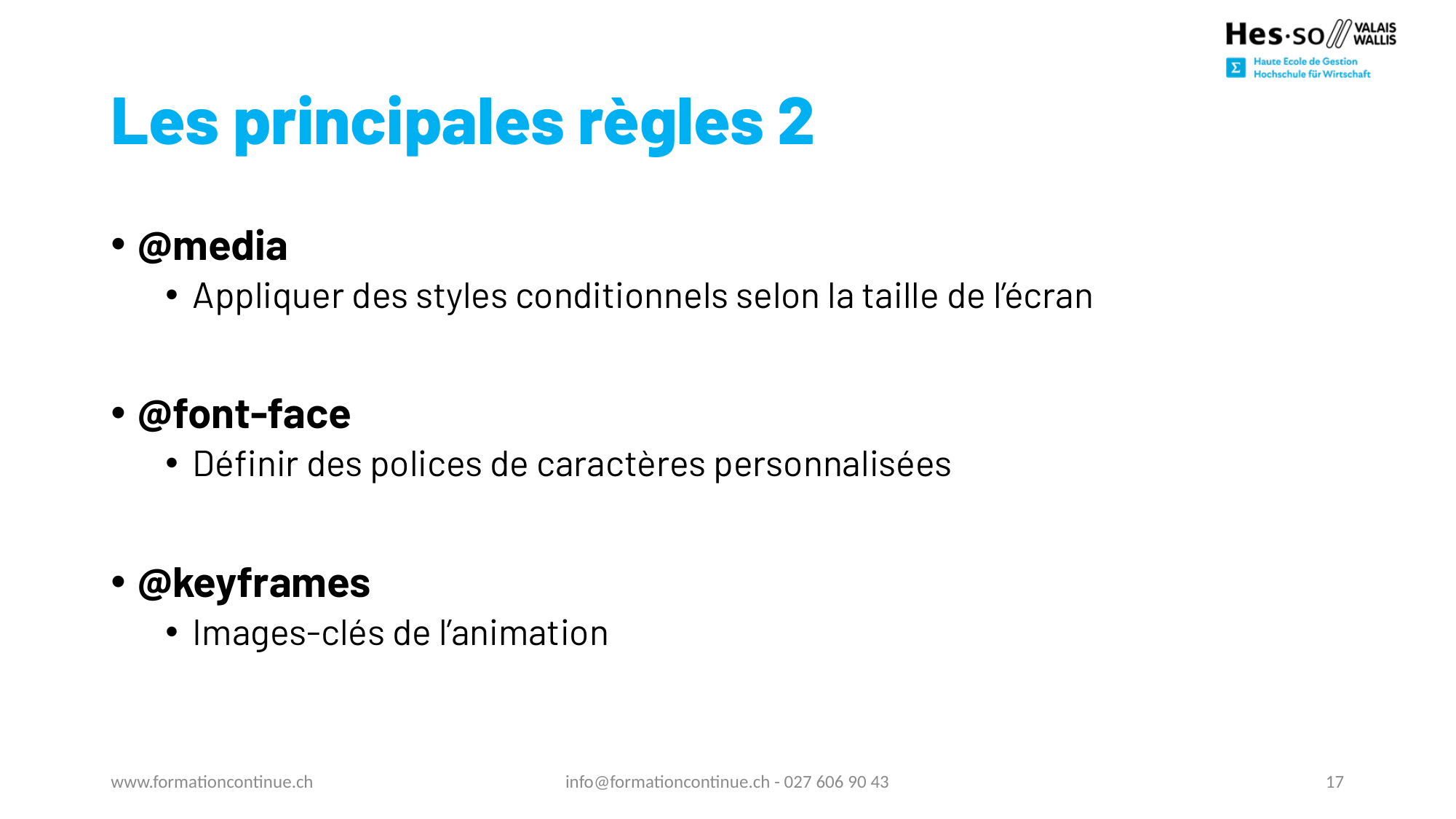

# Les principales règles 2
@media
Appliquer des styles conditionnels selon la taille de l’écran

@font-face
Définir des polices de caractères personnalisées

@keyframes
Images-clés de l’animation
www.formationcontinue.ch
info@formationcontinue.ch - 027 606 90 43
17